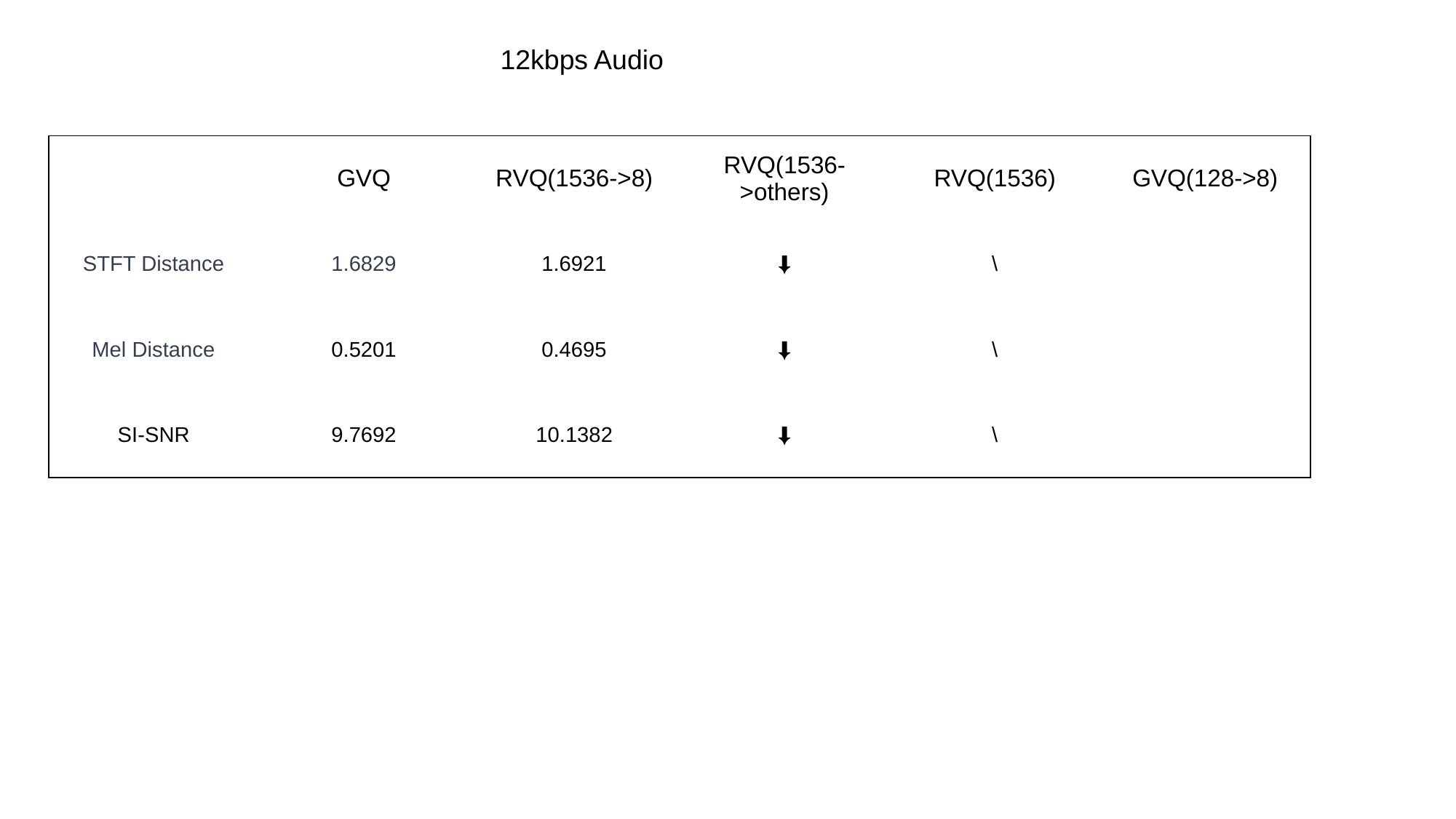

12kbps Audio
|  | GVQ | RVQ(1536->8) | RVQ(1536->others) | RVQ(1536) | GVQ(128->8) |
| --- | --- | --- | --- | --- | --- |
| STFT Distance | 1.6829 | 1.6921 | ⬇ | \ |  |
| Mel Distance | 0.5201​ | 0.4695 | ⬇ | \ |  |
| SI-SNR | 9.7692 | 10.1382 | ⬇ | \ |  |